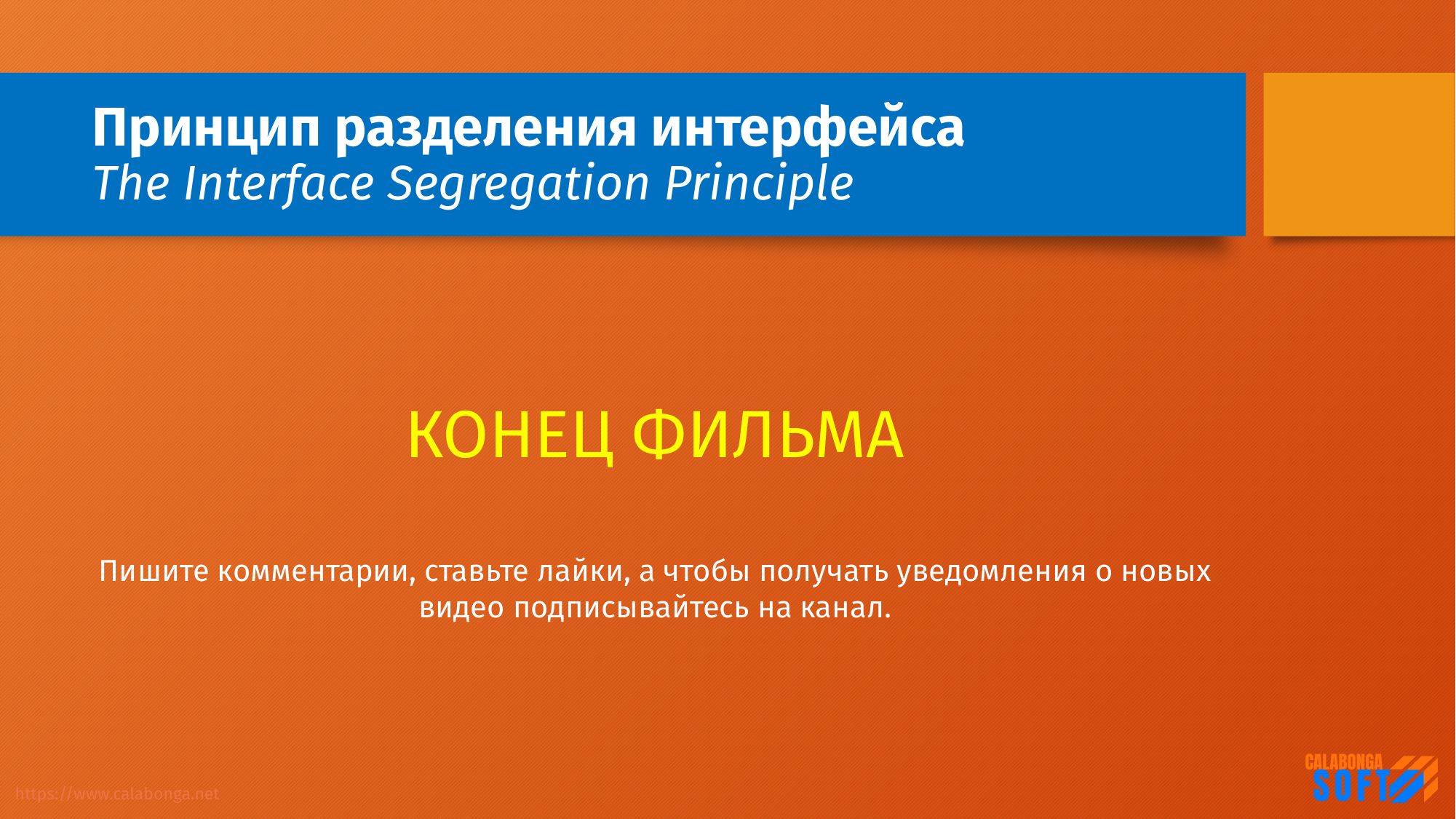

# Принцип разделения интерфейса The Interface Segregation Principle
КОНЕЦ ФИЛЬМА

Пишите комментарии, ставьте лайки, а чтобы получать уведомления о новых видео подписывайтесь на канал.